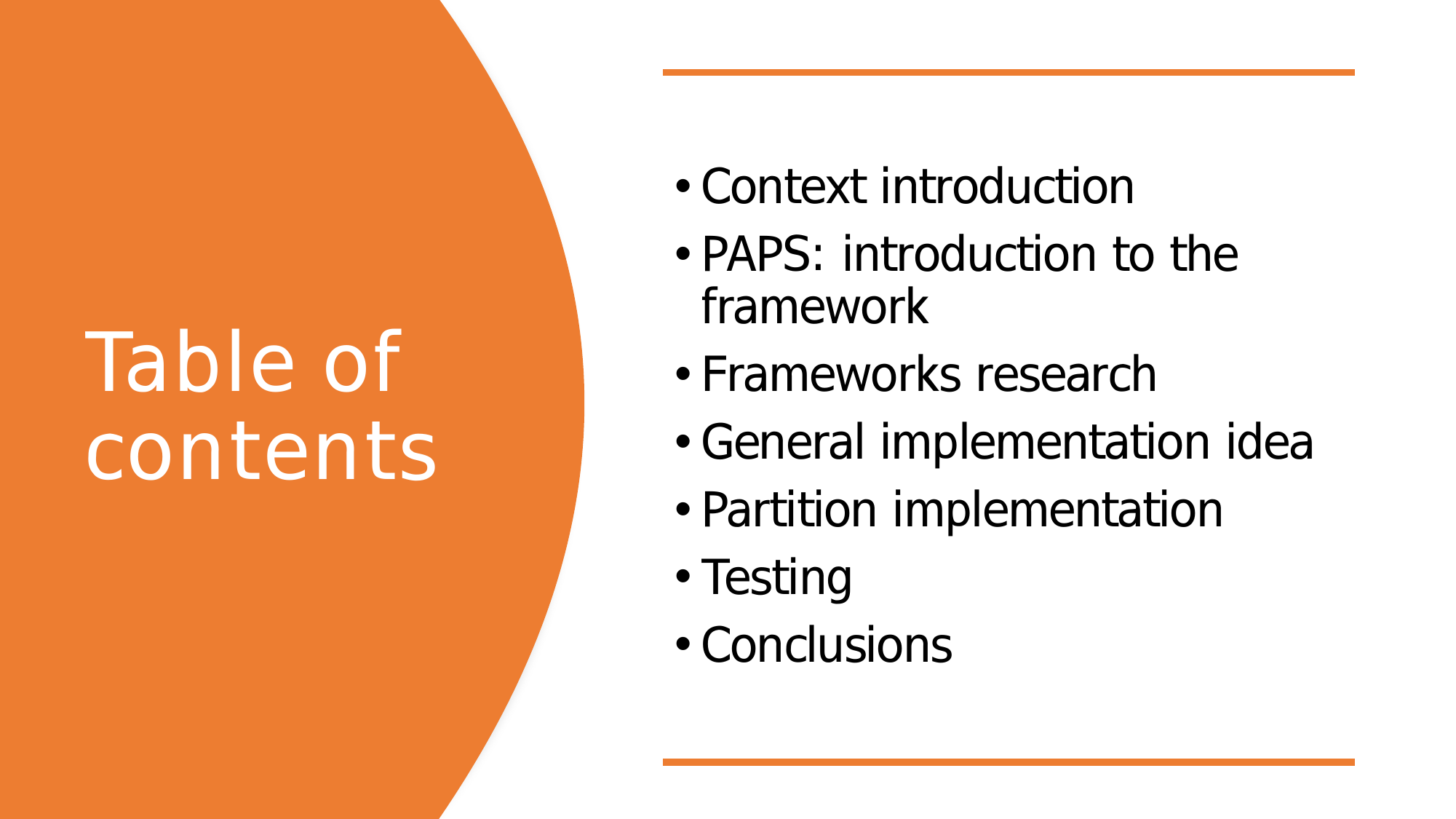

Context introduction
PAPS: introduction to the framework
Frameworks research
General implementation idea
Partition implementation
Testing
Conclusions

# Table of contents